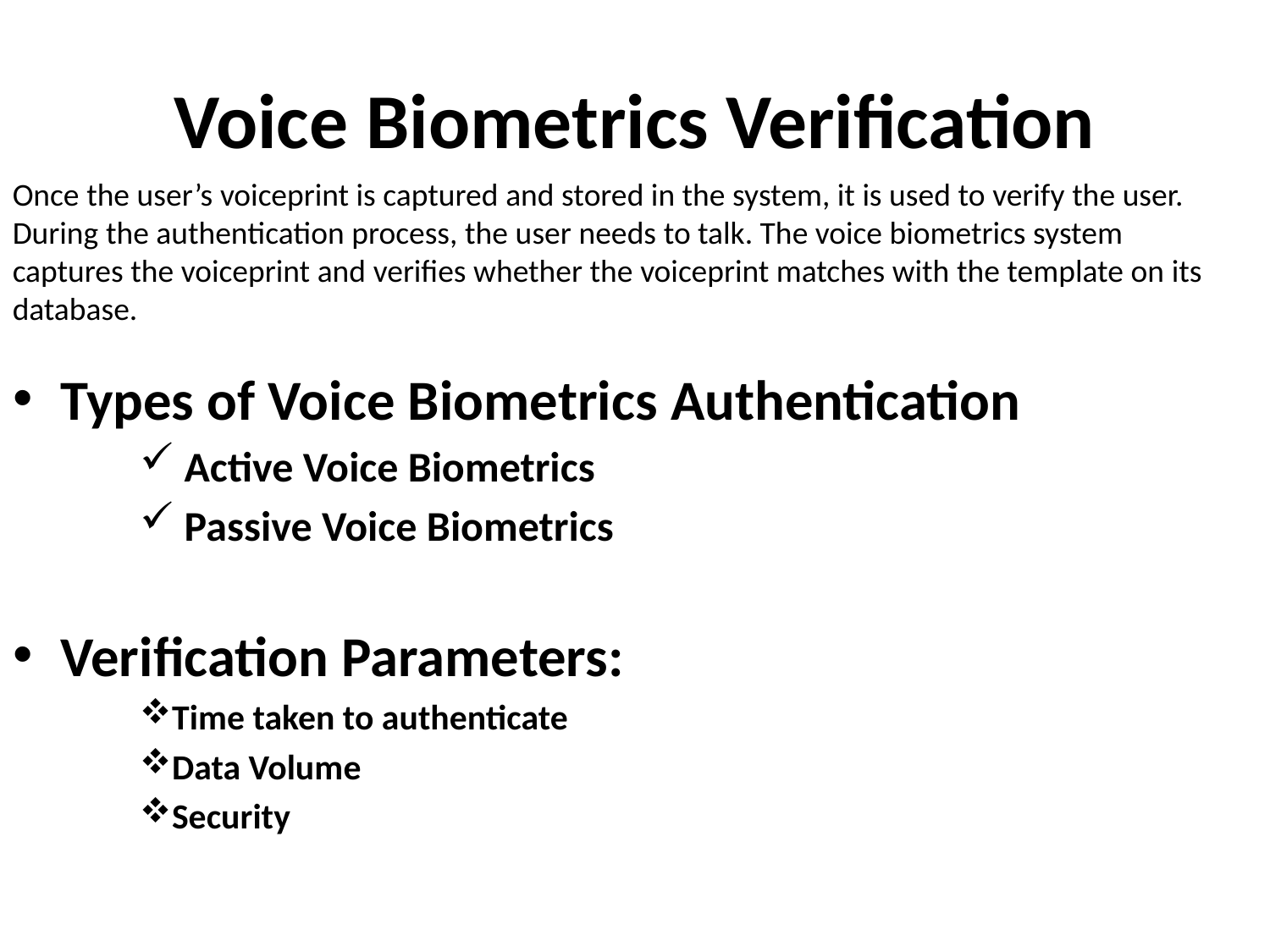

# Voice Biometrics Verification
Once the user’s voiceprint is captured and stored in the system, it is used to verify the user. During the authentication process, the user needs to talk. The voice biometrics system captures the voiceprint and verifies whether the voiceprint matches with the template on its database.
Types of Voice Biometrics Authentication
 Active Voice Biometrics
 Passive Voice Biometrics

Verification Parameters:
Time taken to authenticate
Data Volume
Security